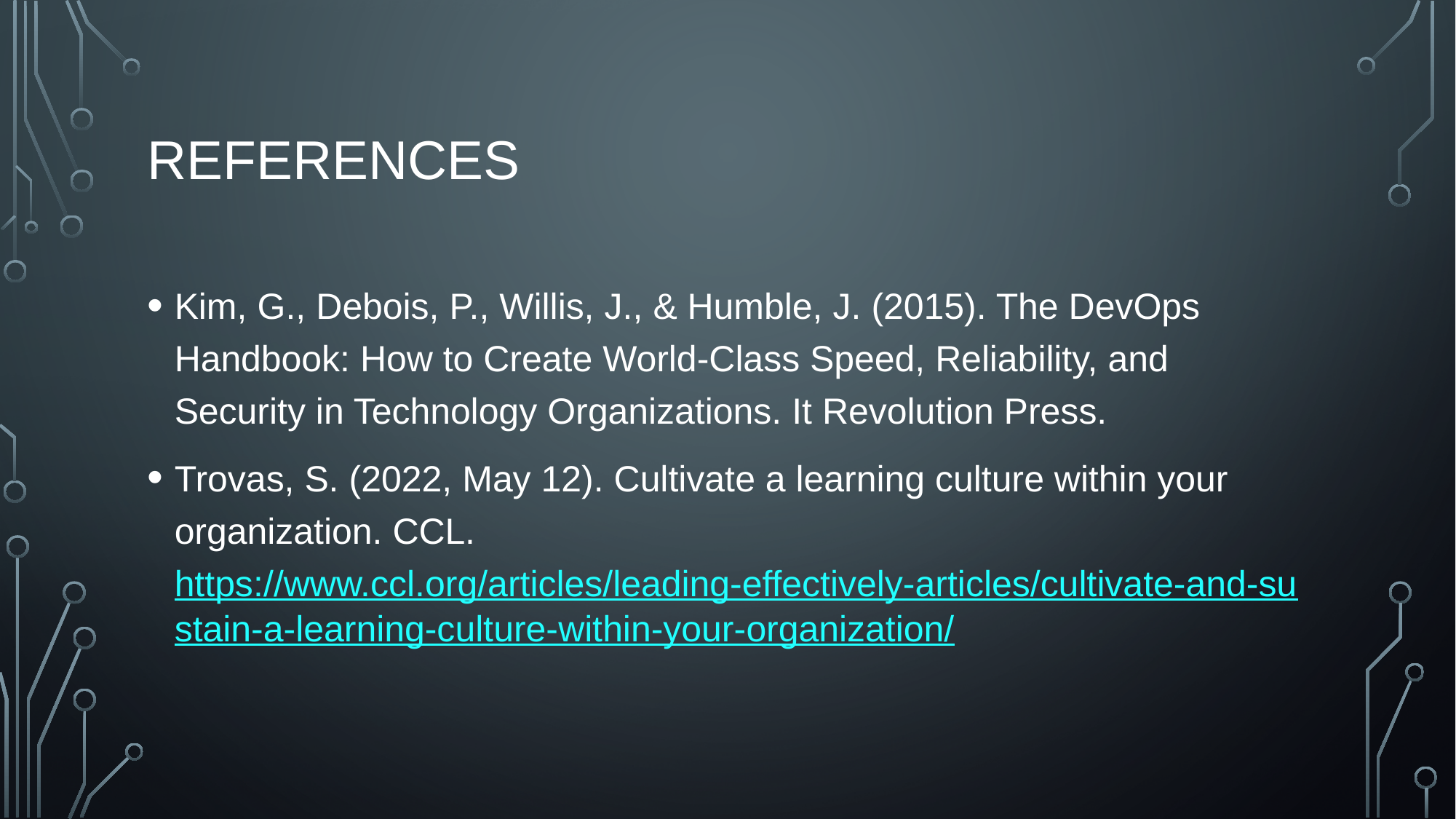

# References
Kim, G., Debois, P., Willis, J., & Humble, J. (2015). The DevOps Handbook: How to Create World-Class Speed, Reliability, and Security in Technology Organizations. It Revolution Press.
Trovas, S. (2022, May 12). Cultivate a learning culture within your organization. CCL. https://www.ccl.org/articles/leading-effectively-articles/cultivate-and-sustain-a-learning-culture-within-your-organization/